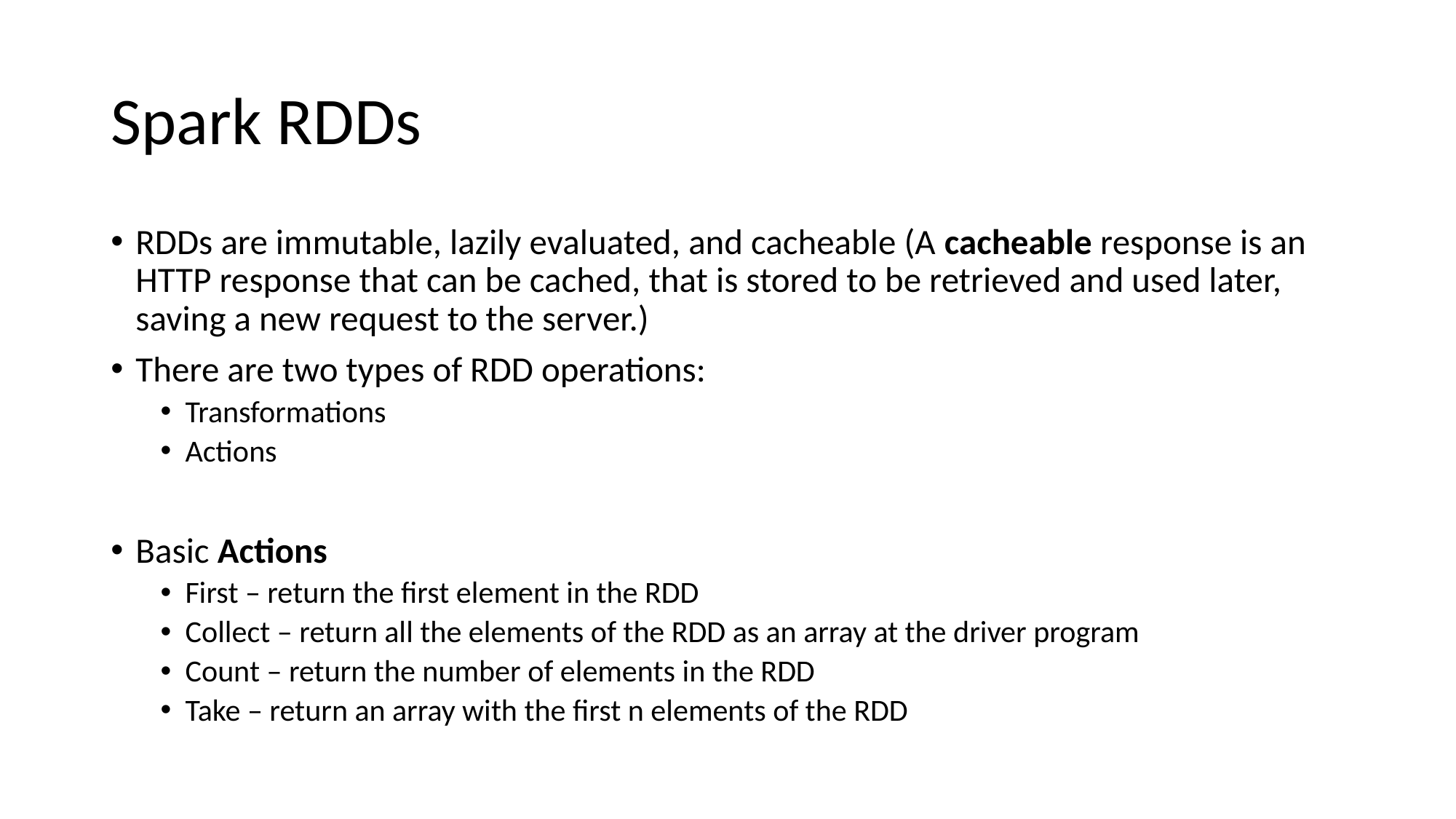

# Spark RDDs
RDDs are immutable, lazily evaluated, and cacheable (A cacheable response is an HTTP response that can be cached, that is stored to be retrieved and used later, saving a new request to the server.)
There are two types of RDD operations:
Transformations
Actions

Basic Actions
First – return the first element in the RDD
Collect – return all the elements of the RDD as an array at the driver program
Count – return the number of elements in the RDD
Take – return an array with the first n elements of the RDD